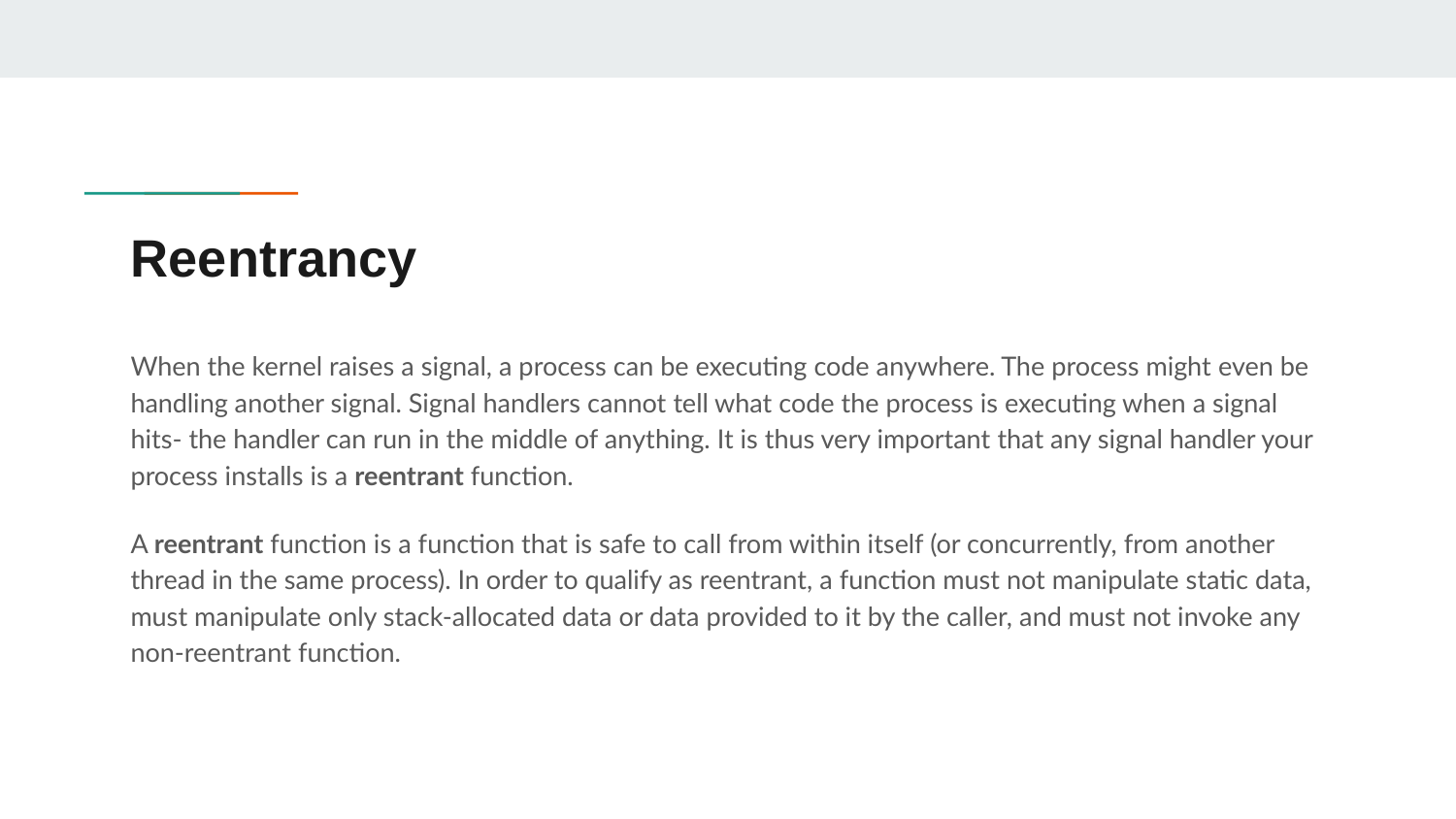

# Reentrancy
When the kernel raises a signal, a process can be executing code anywhere. The process might even be handling another signal. Signal handlers cannot tell what code the process is executing when a signal hits- the handler can run in the middle of anything. It is thus very important that any signal handler your process installs is a reentrant function.
A reentrant function is a function that is safe to call from within itself (or concurrently, from another thread in the same process). In order to qualify as reentrant, a function must not manipulate static data, must manipulate only stack-allocated data or data provided to it by the caller, and must not invoke any non-reentrant function.